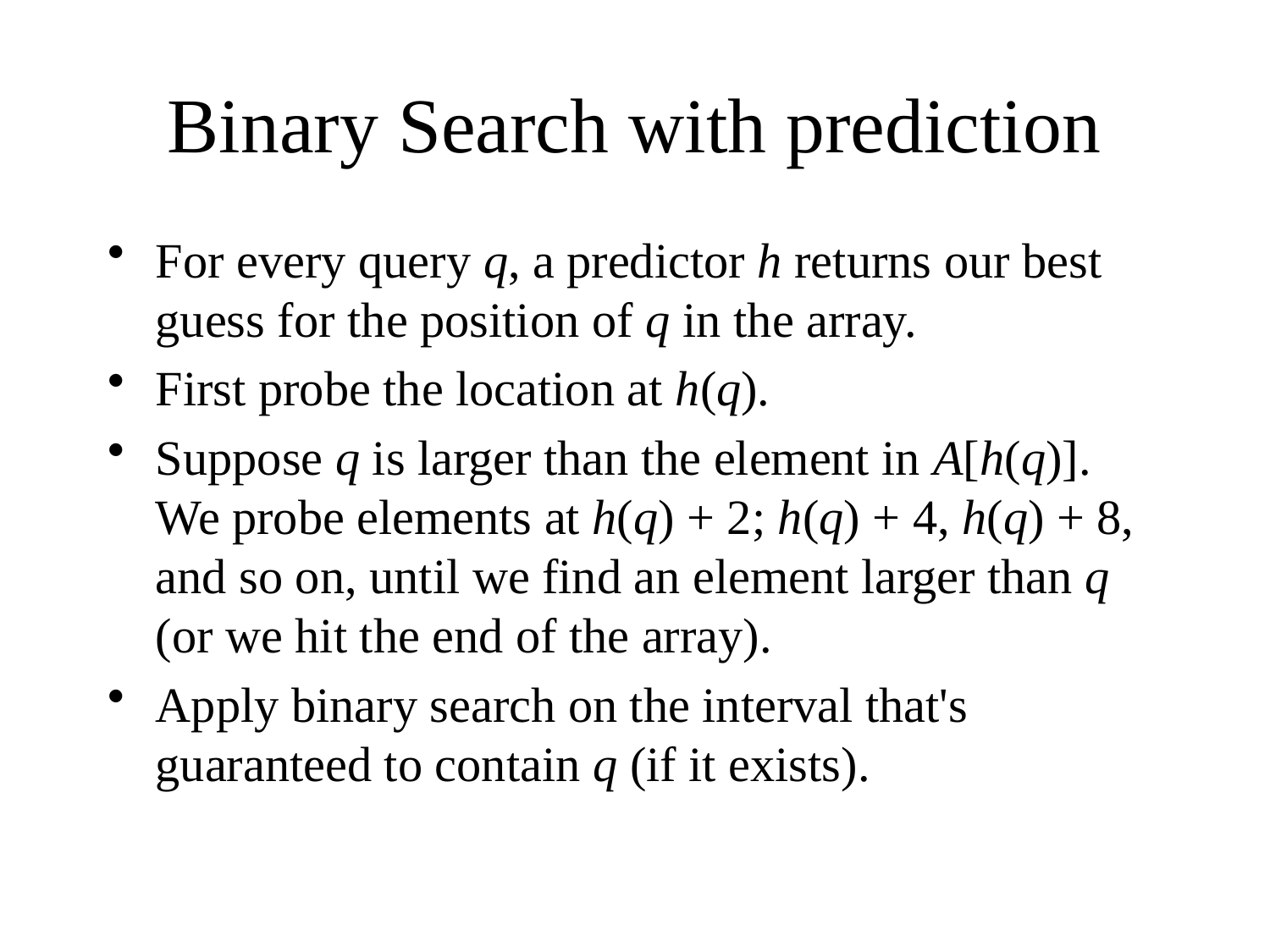

# Binary Search with prediction
For every query q, a predictor h returns our best guess for the position of q in the array.
First probe the location at h(q).
Suppose q is larger than the element in A[h(q)]. We probe elements at h(q) + 2; h(q) + 4, h(q) + 8, and so on, until we find an element larger than q (or we hit the end of the array).
Apply binary search on the interval that's guaranteed to contain q (if it exists).
31